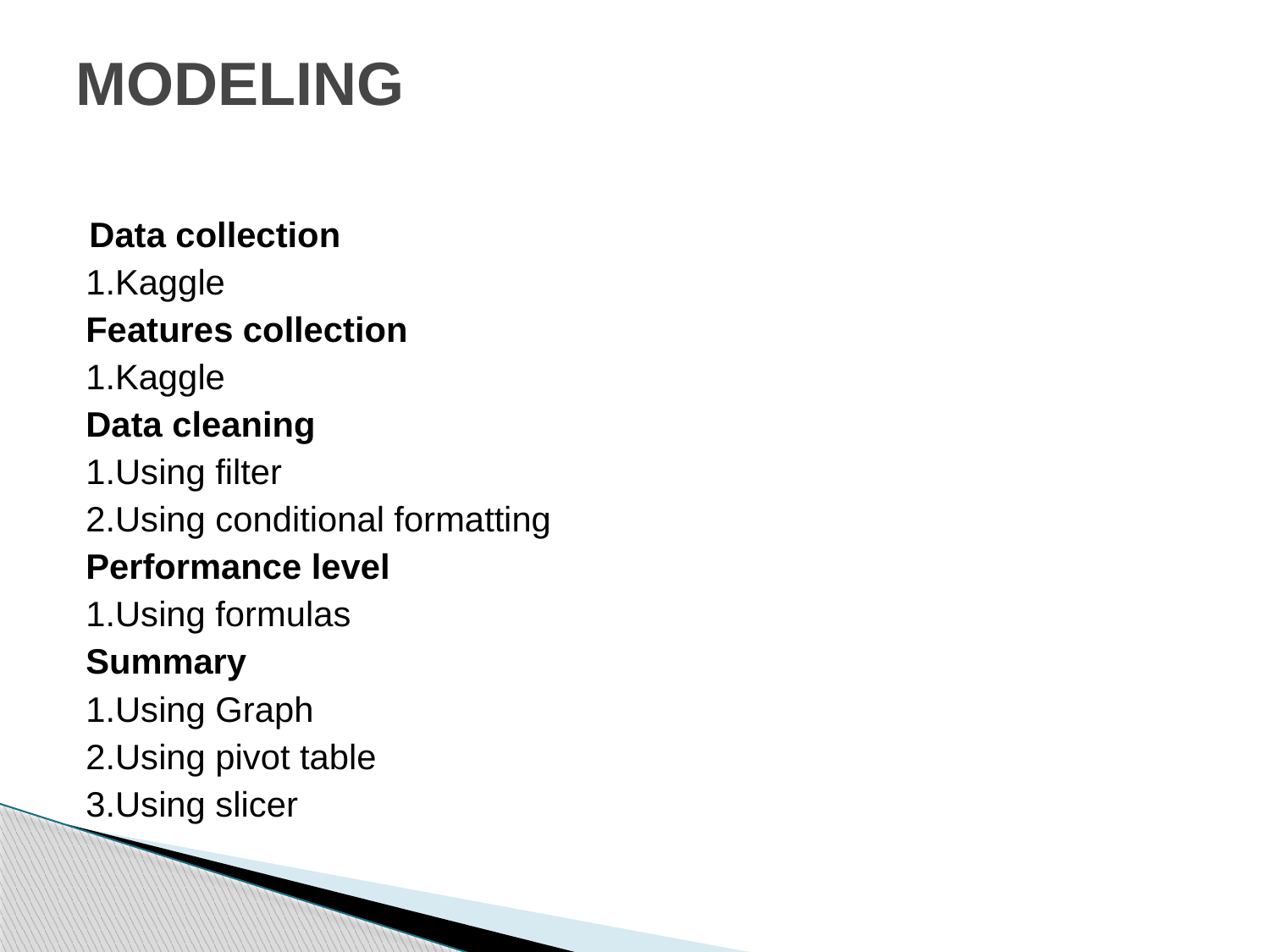

# MODELING
Data collection
 1.Kaggle
 Features collection
 1.Kaggle
 Data cleaning
 1.Using filter
 2.Using conditional formatting
 Performance level
 1.Using formulas
 Summary
 1.Using Graph
 2.Using pivot table
 3.Using slicer